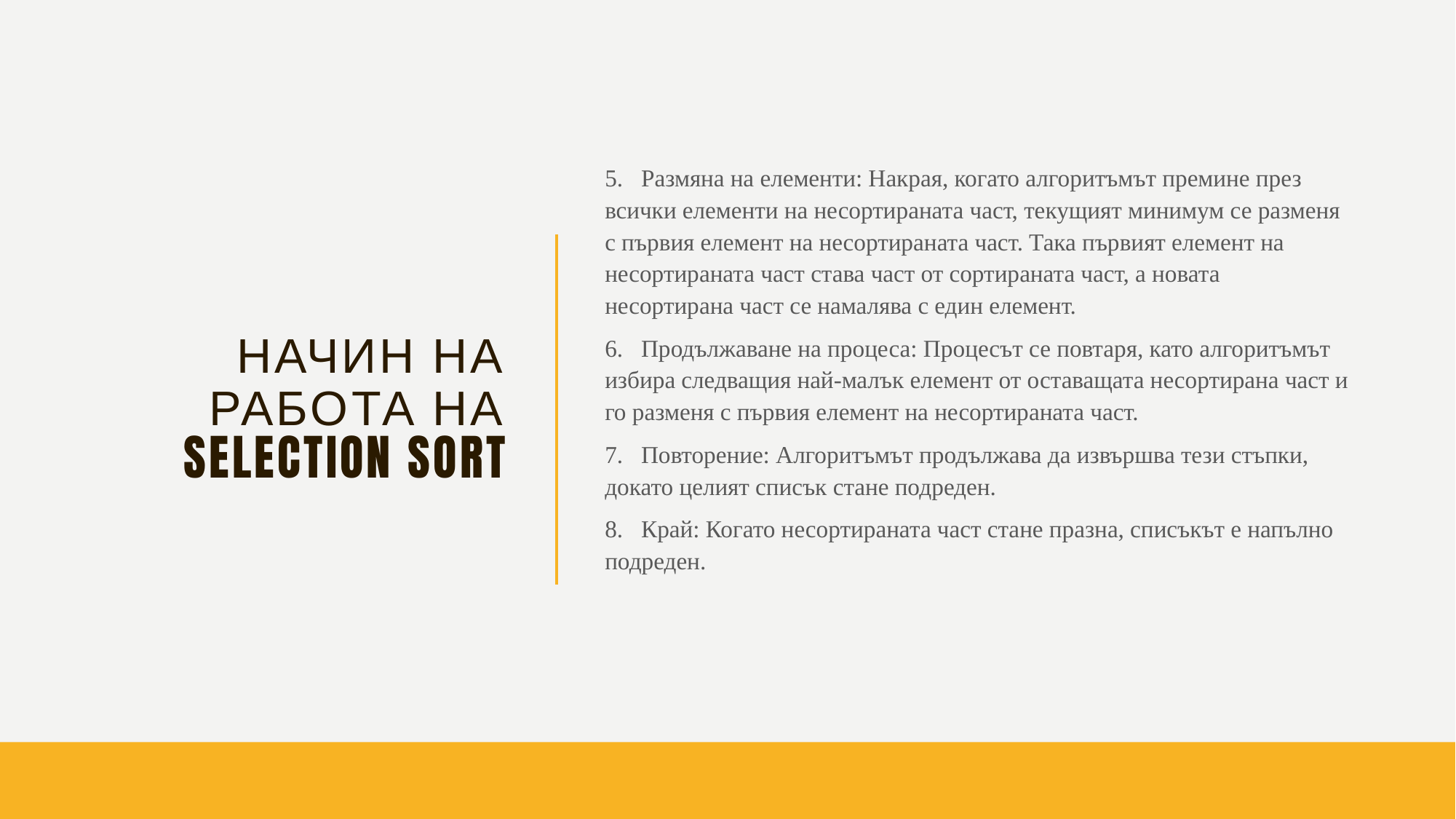

# Начин на работа на selection sort
5.   Размяна на елементи: Накрая, когато алгоритъмът премине през всички елементи на несортираната част, текущият минимум се разменя с първия елемент на несортираната част. Така първият елемент на несортираната част става част от сортираната част, а новата несортирана част се намалява с един елемент.
6.   Продължаване на процеса: Процесът се повтаря, като алгоритъмът избира следващия най-малък елемент от оставащата несортирана част и го разменя с първия елемент на несортираната част.
7.   Повторение: Алгоритъмът продължава да извършва тези стъпки, докато целият списък стане подреден.
8.   Край: Когато несортираната част стане празна, списъкът е напълно подреден.